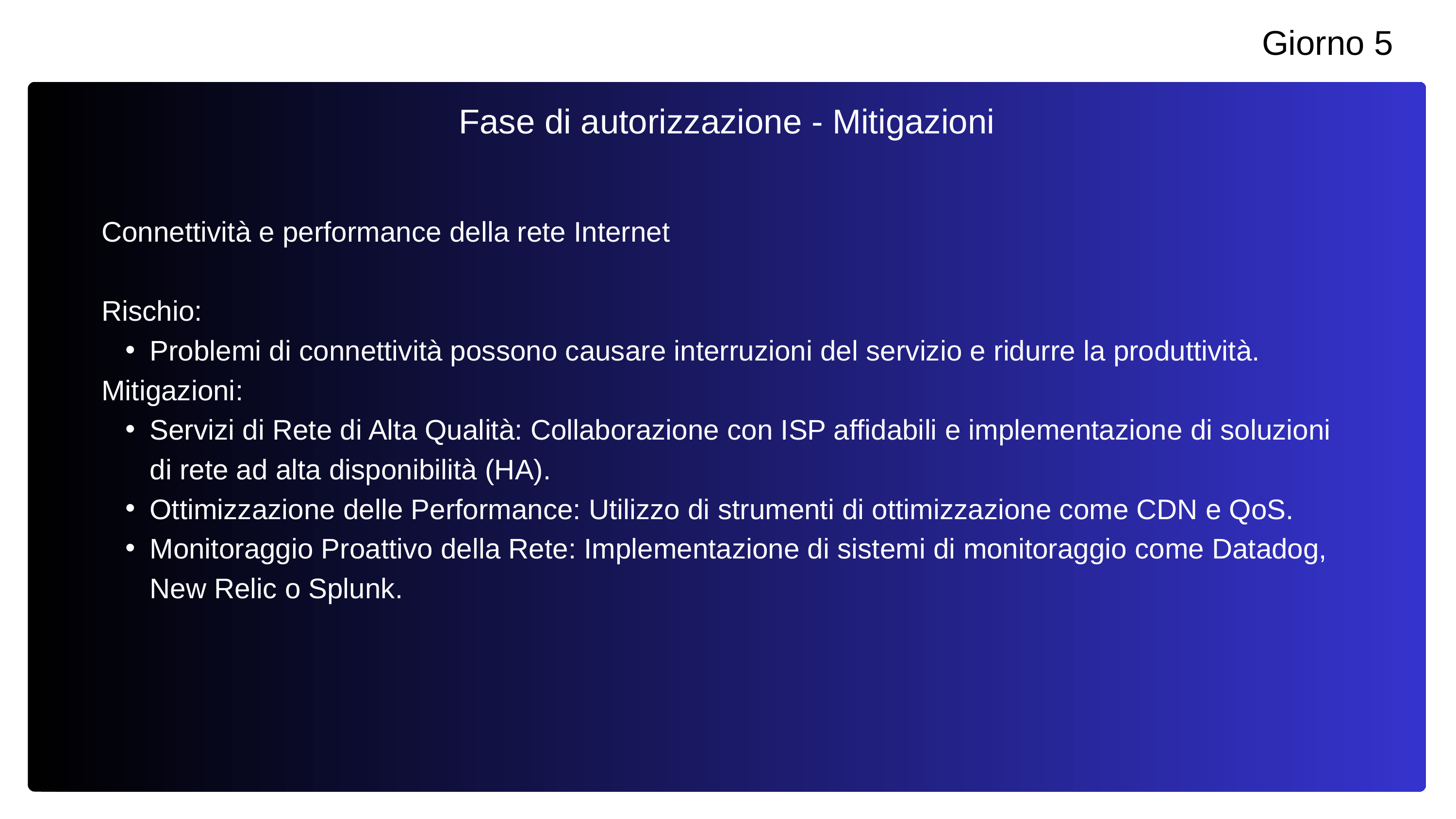

Giorno 5

Fase di autorizzazione - Mitigazioni
Connettività e performance della rete Internet

Rischio:
Problemi di connettività possono causare interruzioni del servizio e ridurre la produttività.
Mitigazioni:
Servizi di Rete di Alta Qualità: Collaborazione con ISP affidabili e implementazione di soluzioni di rete ad alta disponibilità (HA).
Ottimizzazione delle Performance: Utilizzo di strumenti di ottimizzazione come CDN e QoS.
Monitoraggio Proattivo della Rete: Implementazione di sistemi di monitoraggio come Datadog, New Relic o Splunk.